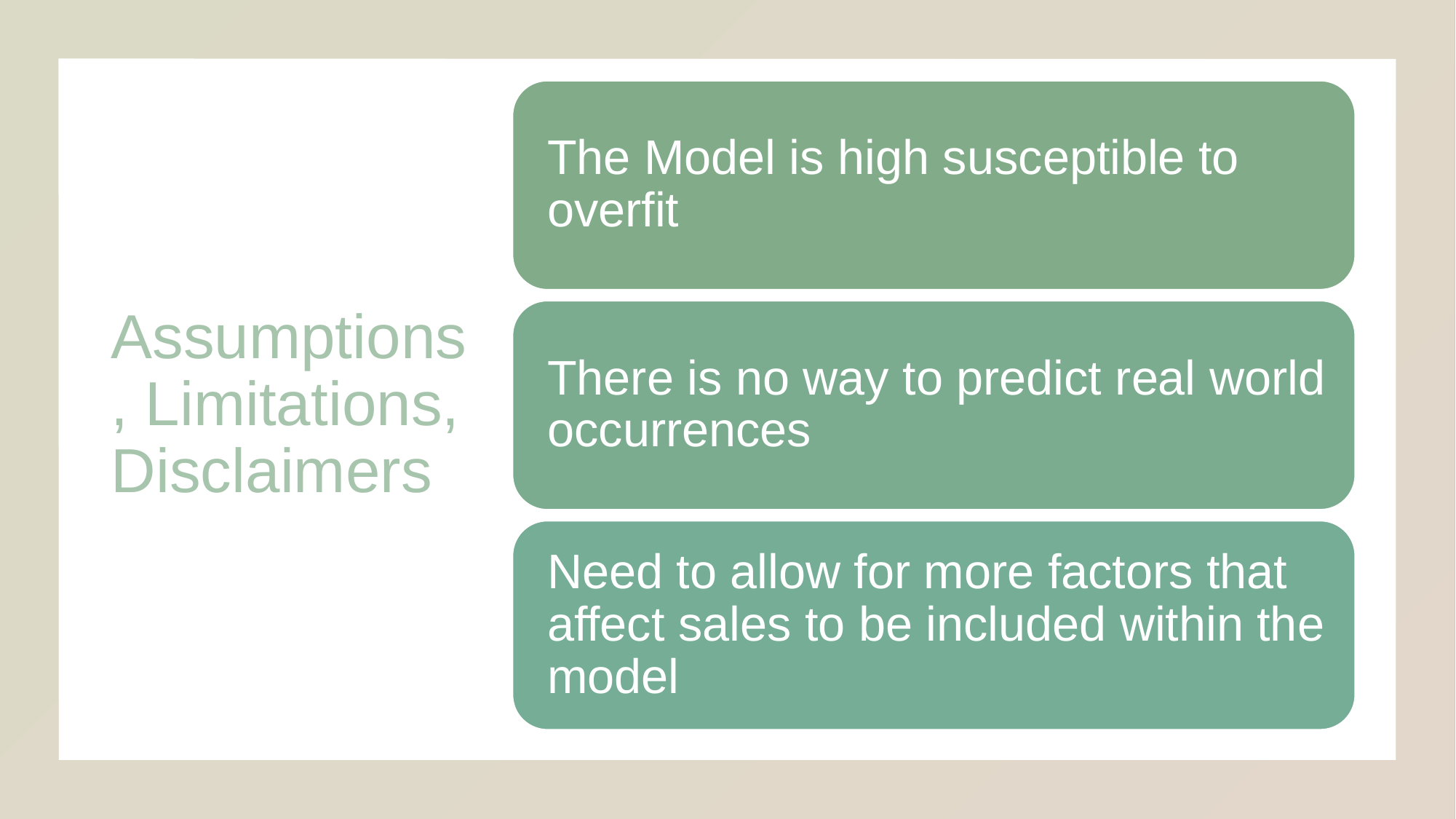

# Assumptions, Limitations, Disclaimers
The Model is high susceptible to overfit
There is no way to predict real world occurrences
Need to allow for more factors that affect sales to be included within the model